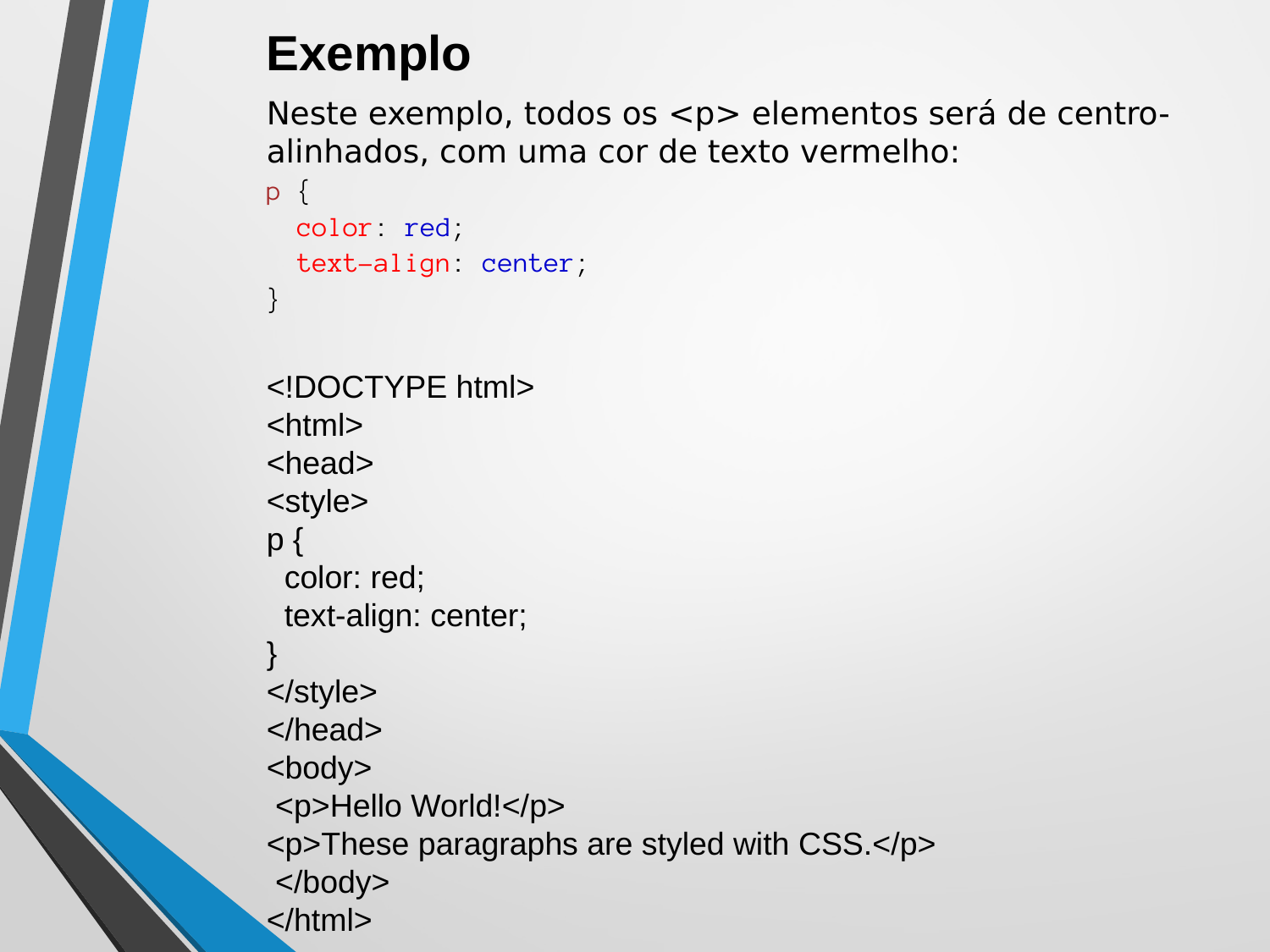

Exemplo
Neste exemplo, todos os <p> elementos será de centro-alinhados, com uma cor de texto vermelho:
p {
  color: red;
  text-align: center;
}

<!DOCTYPE html>
<html>
<head>
<style>
p {
  color: red;
  text-align: center;
}
</style>
</head>
<body>
 <p>Hello World!</p>
<p>These paragraphs are styled with CSS.</p>
 </body>
</html>